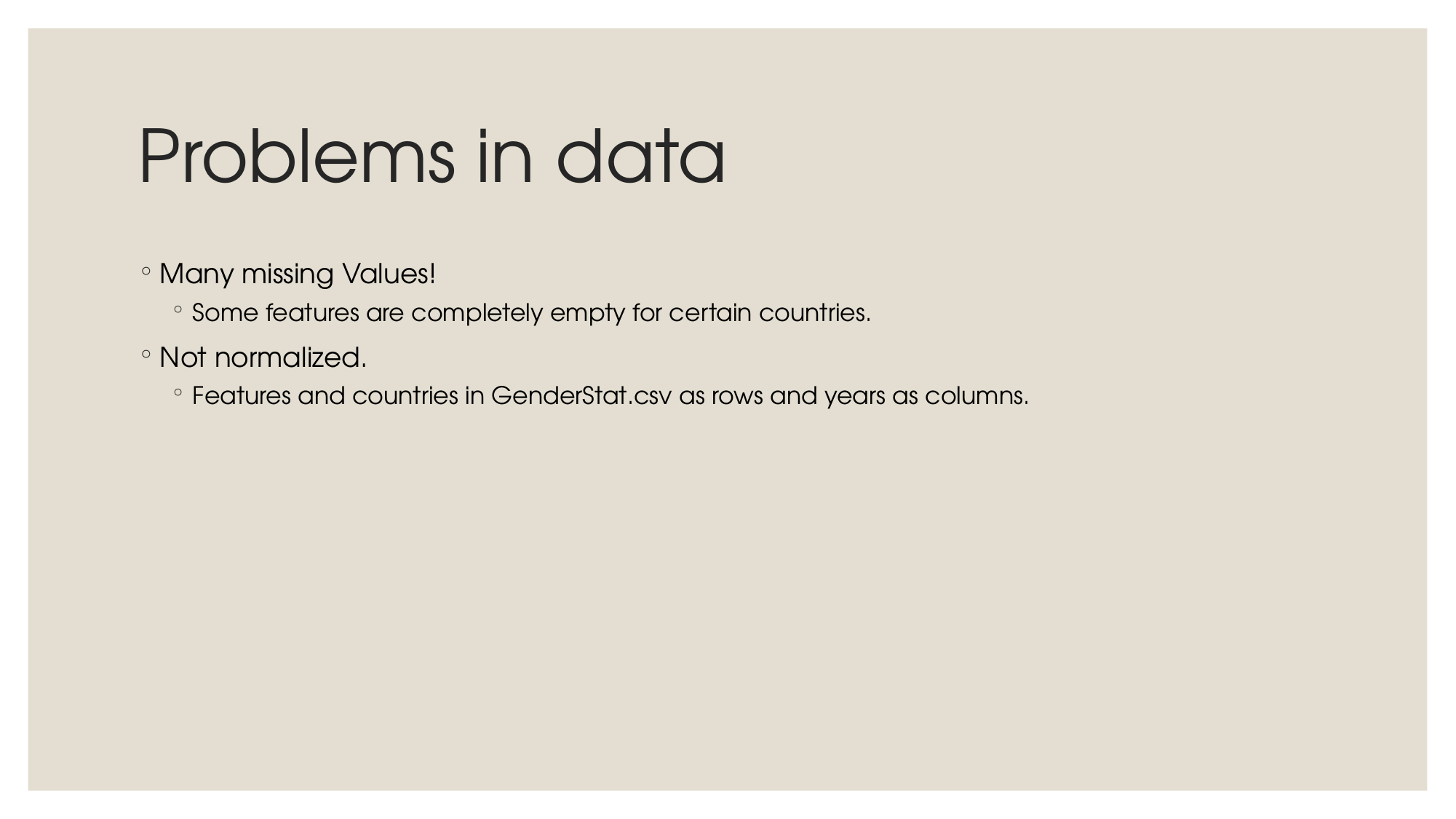

# Problems in data
Many missing Values!
Some features are completely empty for certain countries.
Not normalized.
Features and countries in GenderStat.csv as rows and years as columns.